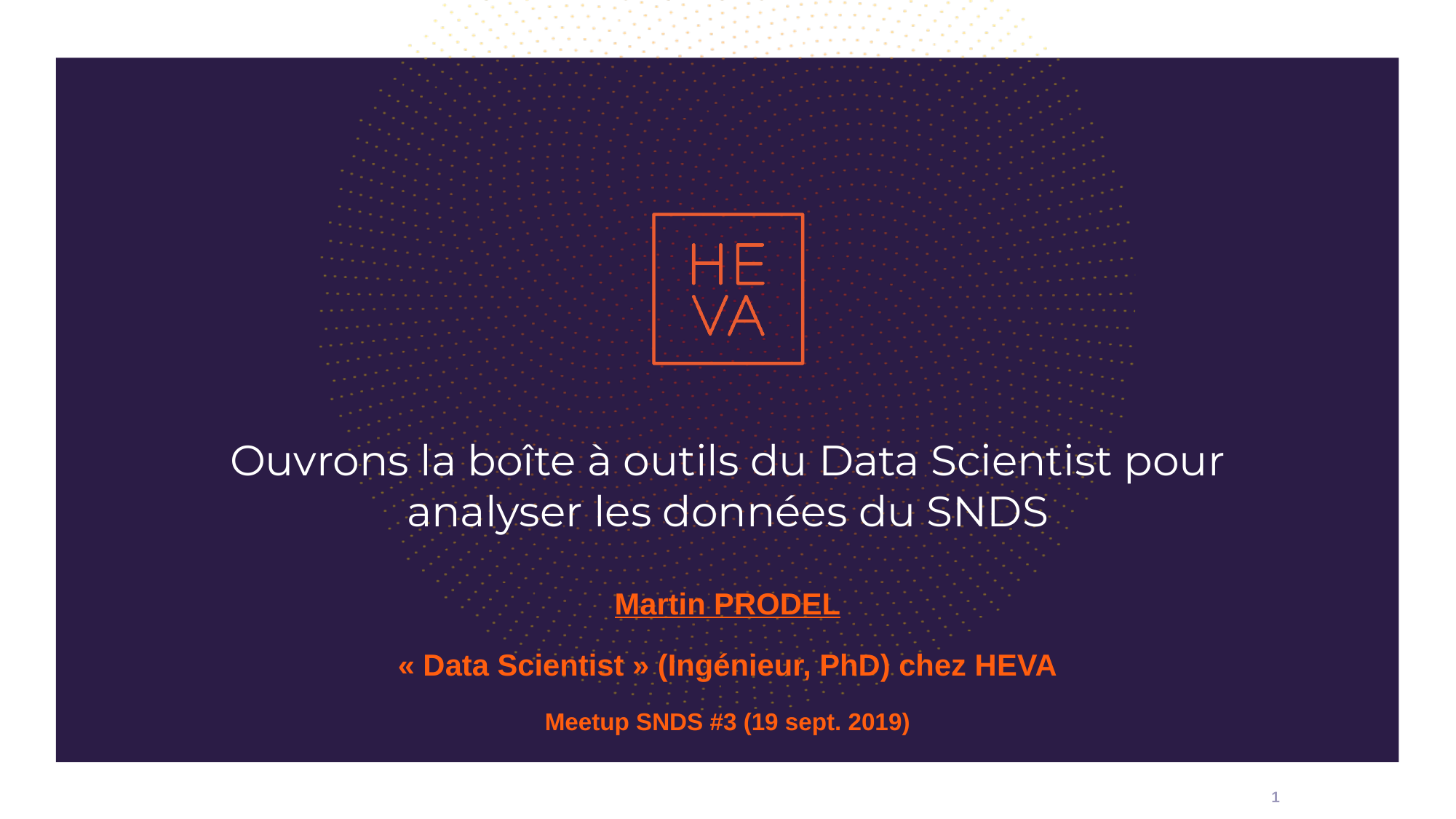

# Ouvrons la boîte à outils du Data Scientist pour analyser les données du SNDS
Martin PRODEL
« Data Scientist » (Ingénieur, PhD) chez HEVA
Meetup SNDS #3 (19 sept. 2019)
1